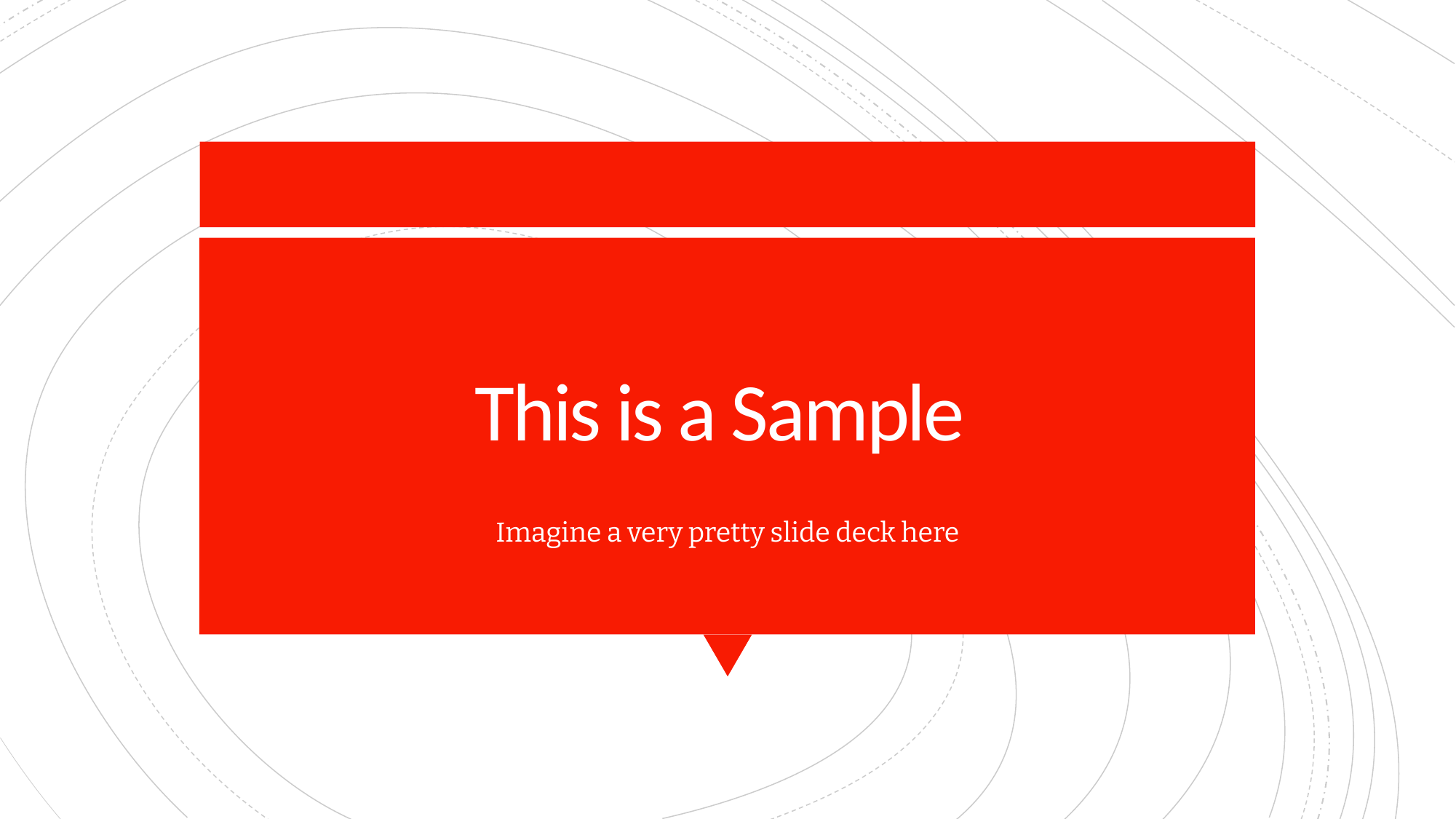

# This is a Sample

Imagine a very pretty slide deck here